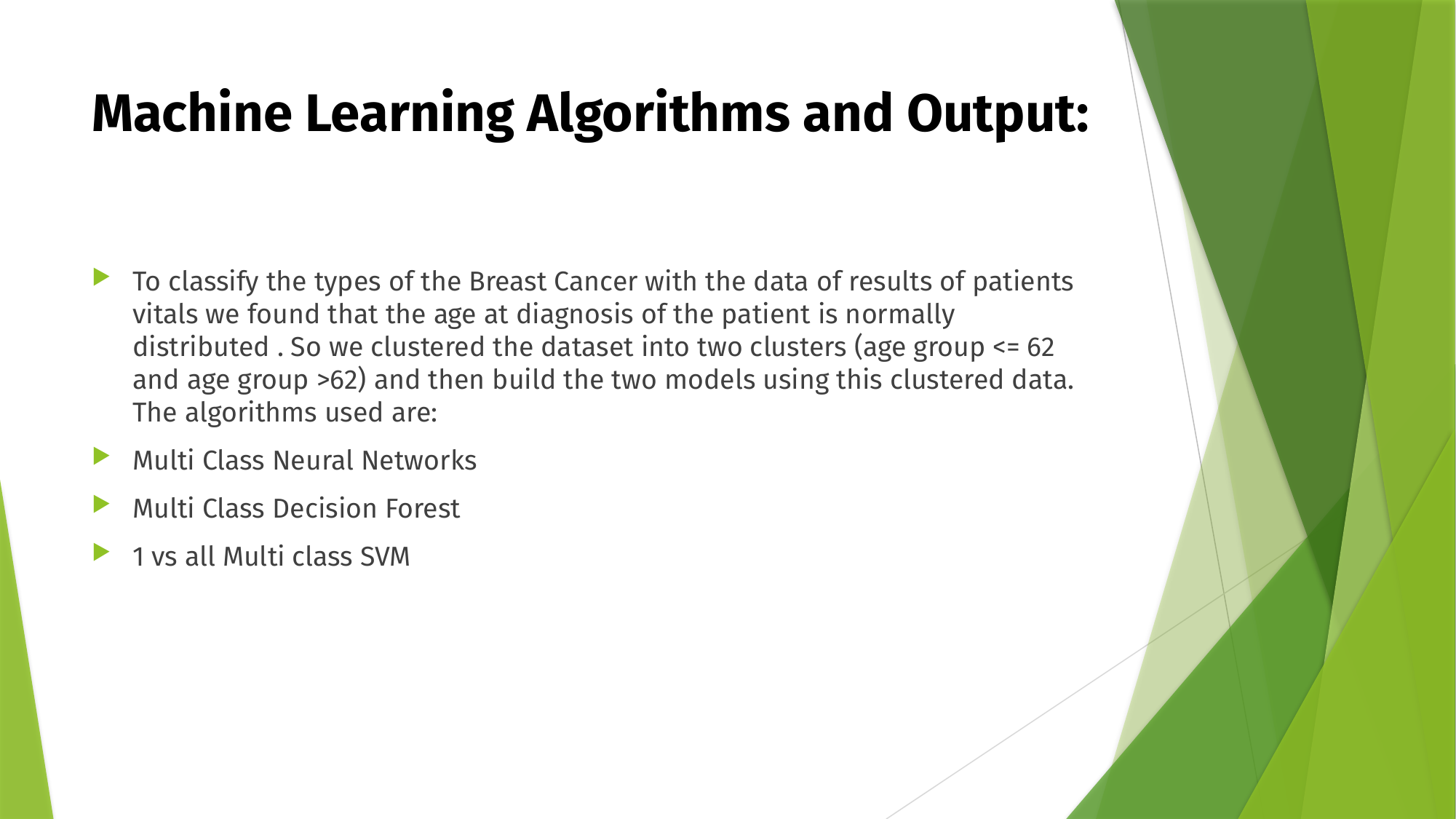

# Machine Learning Algorithms and Output:
To classify the types of the Breast Cancer with the data of results of patients vitals we found that the age at diagnosis of the patient is normally distributed . So we clustered the dataset into two clusters (age group <= 62 and age group >62) and then build the two models using this clustered data. The algorithms used are:
Multi Class Neural Networks
Multi Class Decision Forest
1 vs all Multi class SVM